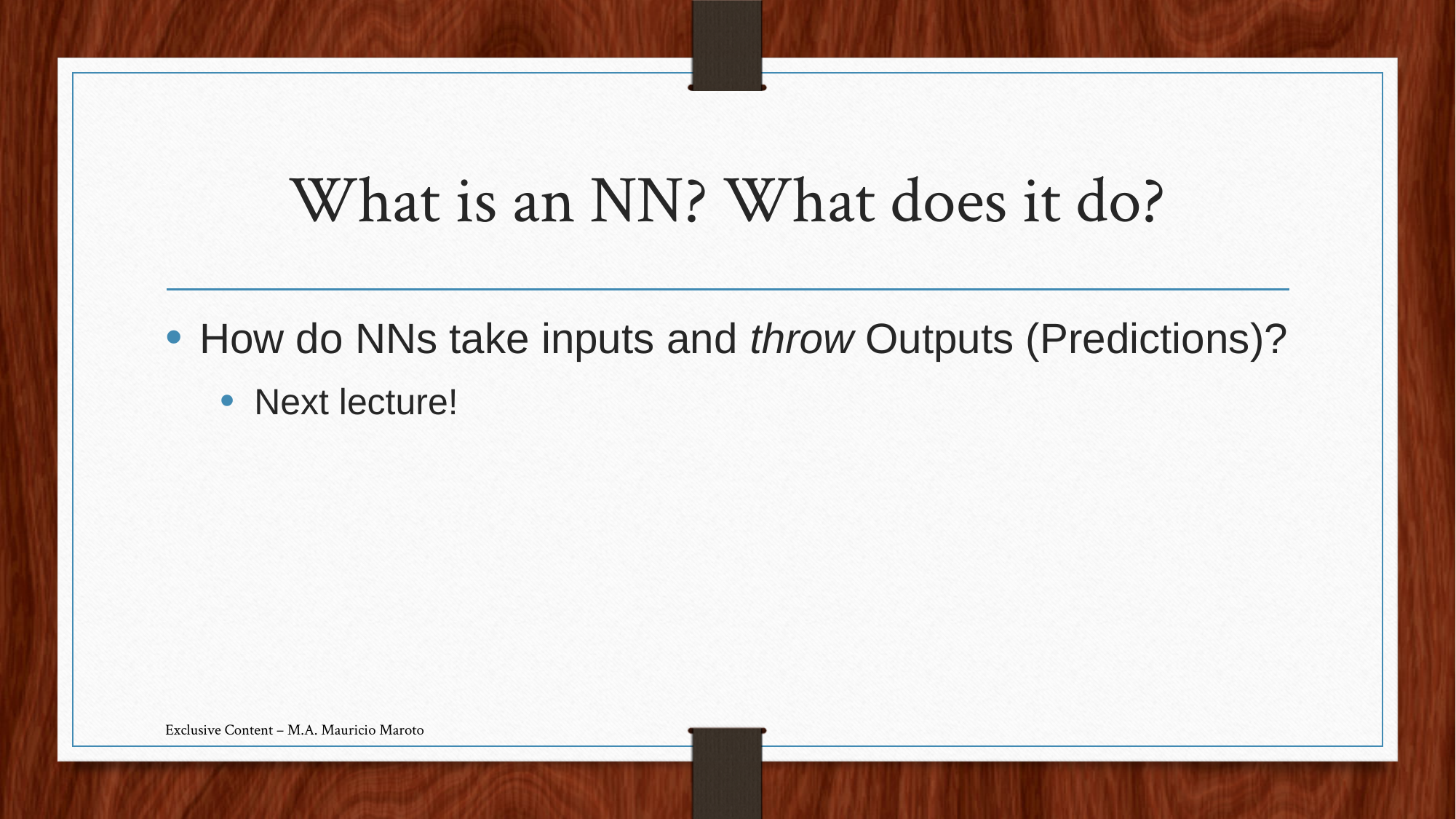

# What is an NN? What does it do?
How do NNs take inputs and throw Outputs (Predictions)?
Next lecture!
Exclusive Content – M.A. Mauricio Maroto